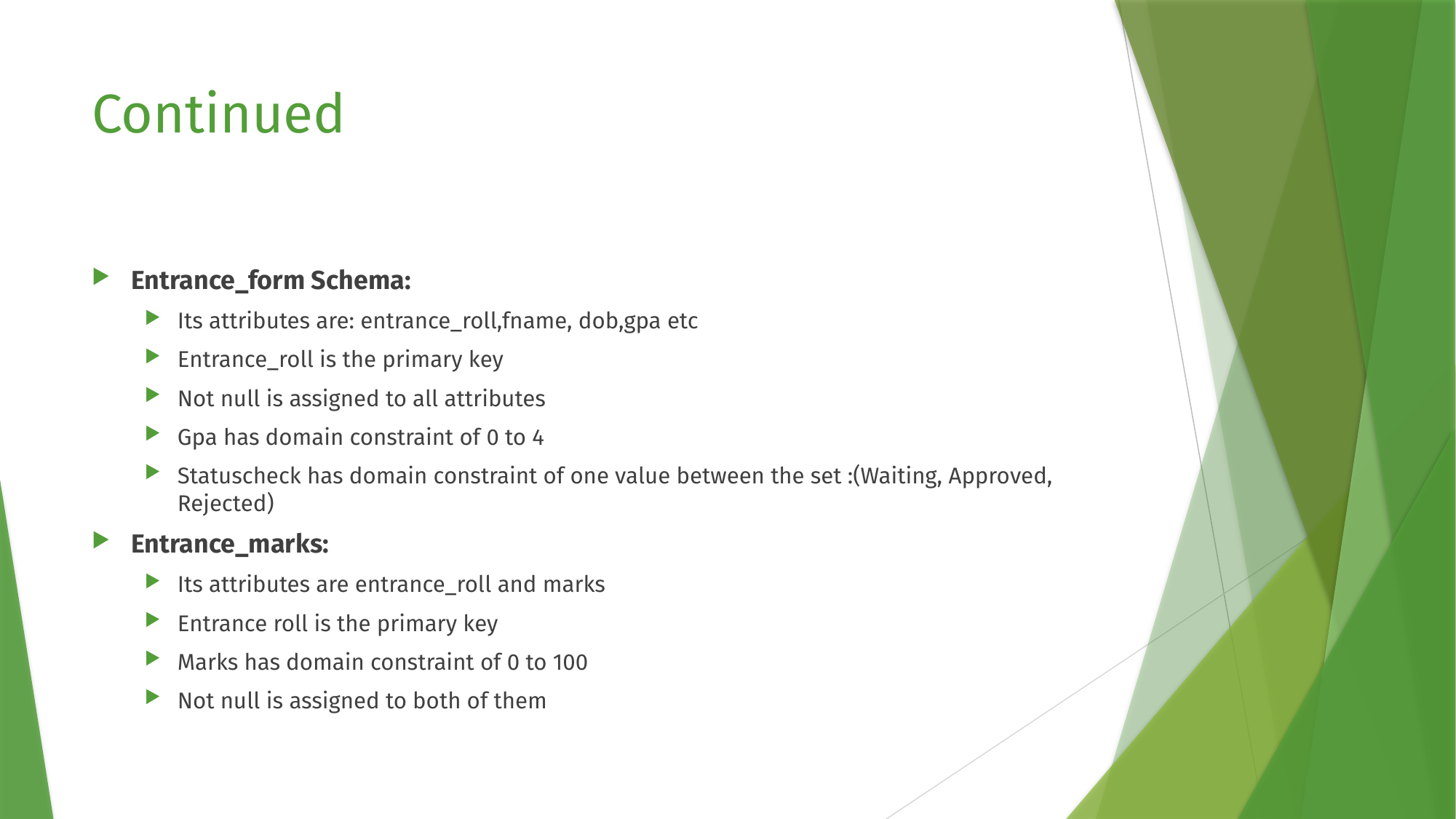

# Continued
Entrance_form Schema:
Its attributes are: entrance_roll,fname, dob,gpa etc
Entrance_roll is the primary key
Not null is assigned to all attributes
Gpa has domain constraint of 0 to 4
Statuscheck has domain constraint of one value between the set :(Waiting, Approved, Rejected)
Entrance_marks:
Its attributes are entrance_roll and marks
Entrance roll is the primary key
Marks has domain constraint of 0 to 100
Not null is assigned to both of them